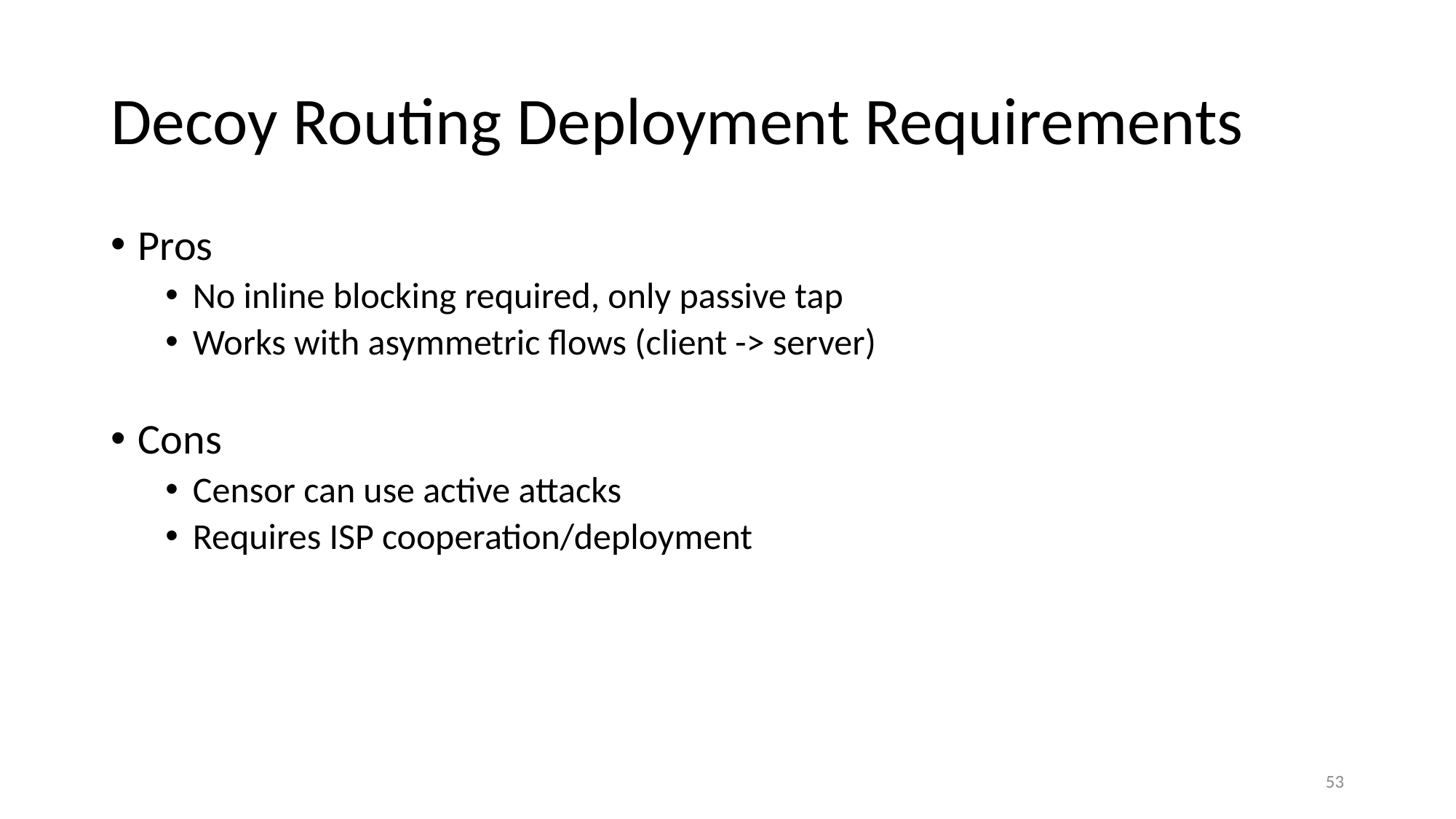

# Decoy Routing Deployment Requirements
Pros
No inline blocking required, only passive tap
Works with asymmetric flows (client -> server)
Cons
Censor can use active attacks
Requires ISP cooperation/deployment
53